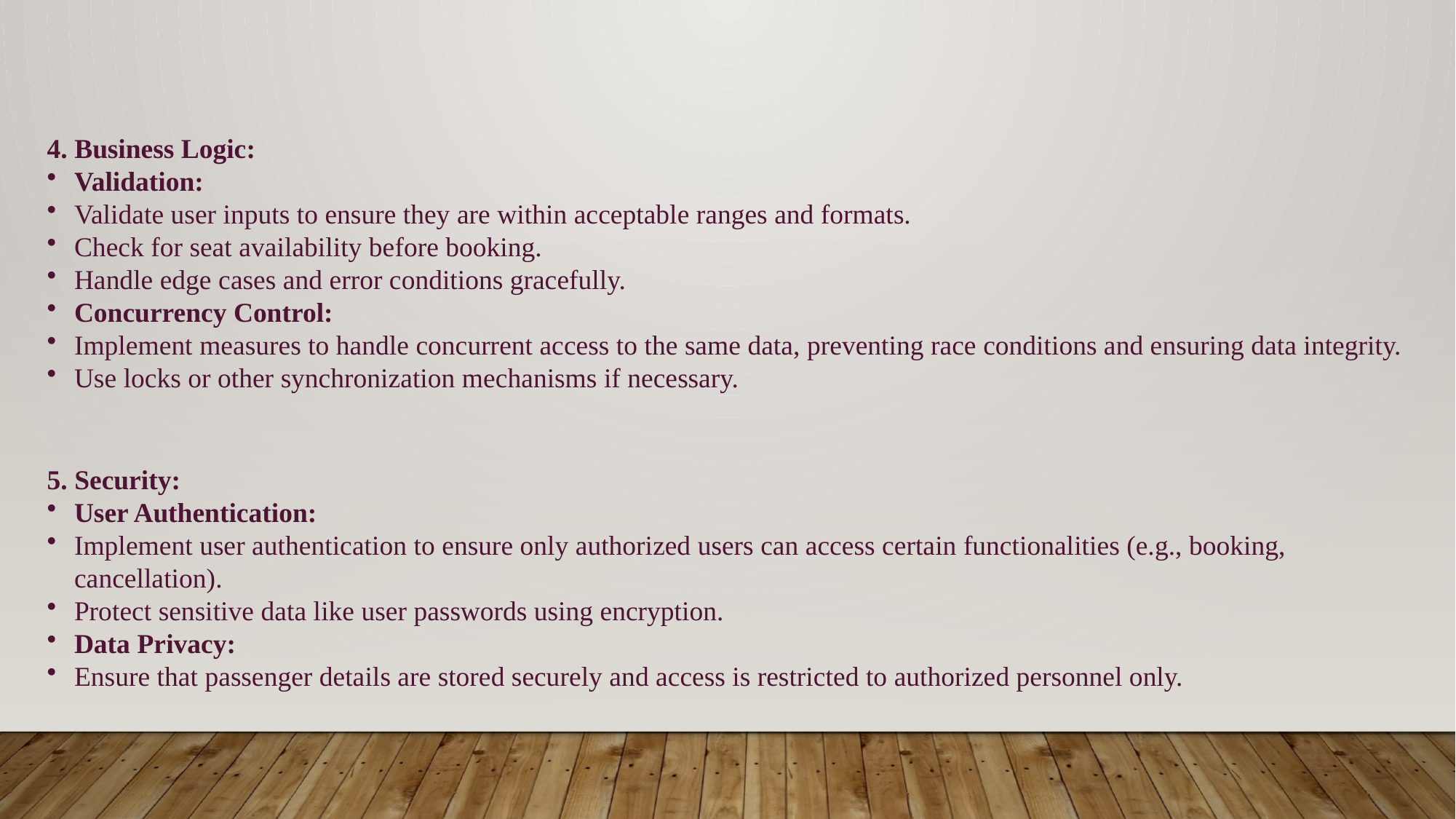

4. Business Logic:​
Validation:​
Validate user inputs to ensure they are within acceptable ranges and formats.​
Check for seat availability before booking.​
Handle edge cases and error conditions gracefully.​
Concurrency Control:​
Implement measures to handle concurrent access to the same data, preventing race conditions and ensuring data integrity.​
Use locks or other synchronization mechanisms if necessary.
5. Security:
User Authentication:
Implement user authentication to ensure only authorized users can access certain functionalities (e.g., booking, cancellation).
Protect sensitive data like user passwords using encryption.
Data Privacy:
Ensure that passenger details are stored securely and access is restricted to authorized personnel only.